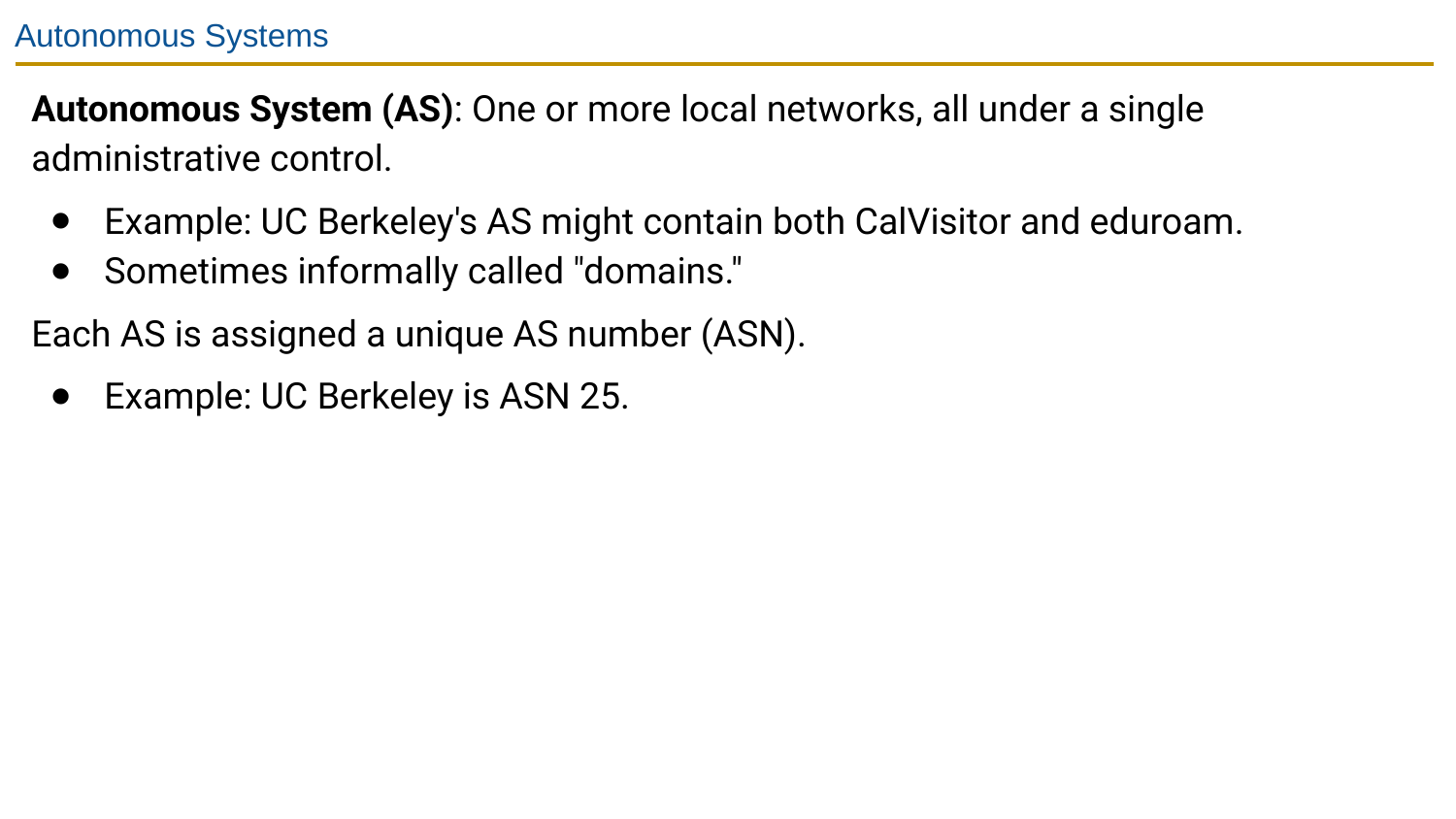

# Autonomous Systems
Autonomous System (AS): One or more local networks, all under a single administrative control.
Example: UC Berkeley's AS might contain both CalVisitor and eduroam.
Sometimes informally called "domains."
Each AS is assigned a unique AS number (ASN).
Example: UC Berkeley is ASN 25.